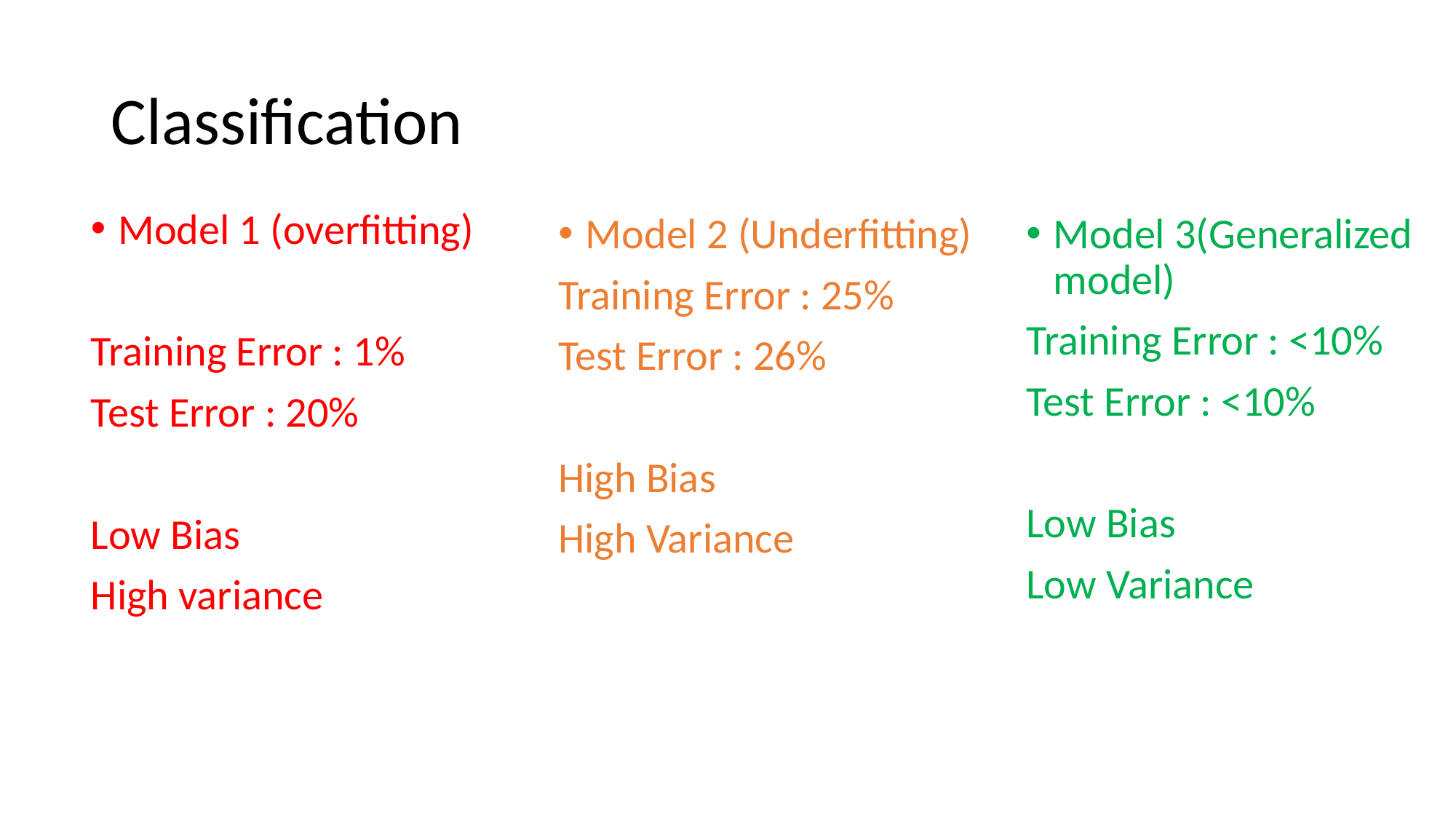

# Classification
Model 1 (overfitting)

Training Error : 1%
Test Error : 20%

Low Bias
High variance
Model 2 (Underfitting)
Training Error : 25%
Test Error : 26%

High Bias
High Variance
Model 3(Generalized model)
Training Error : <10%
Test Error : <10%

Low Bias
Low Variance